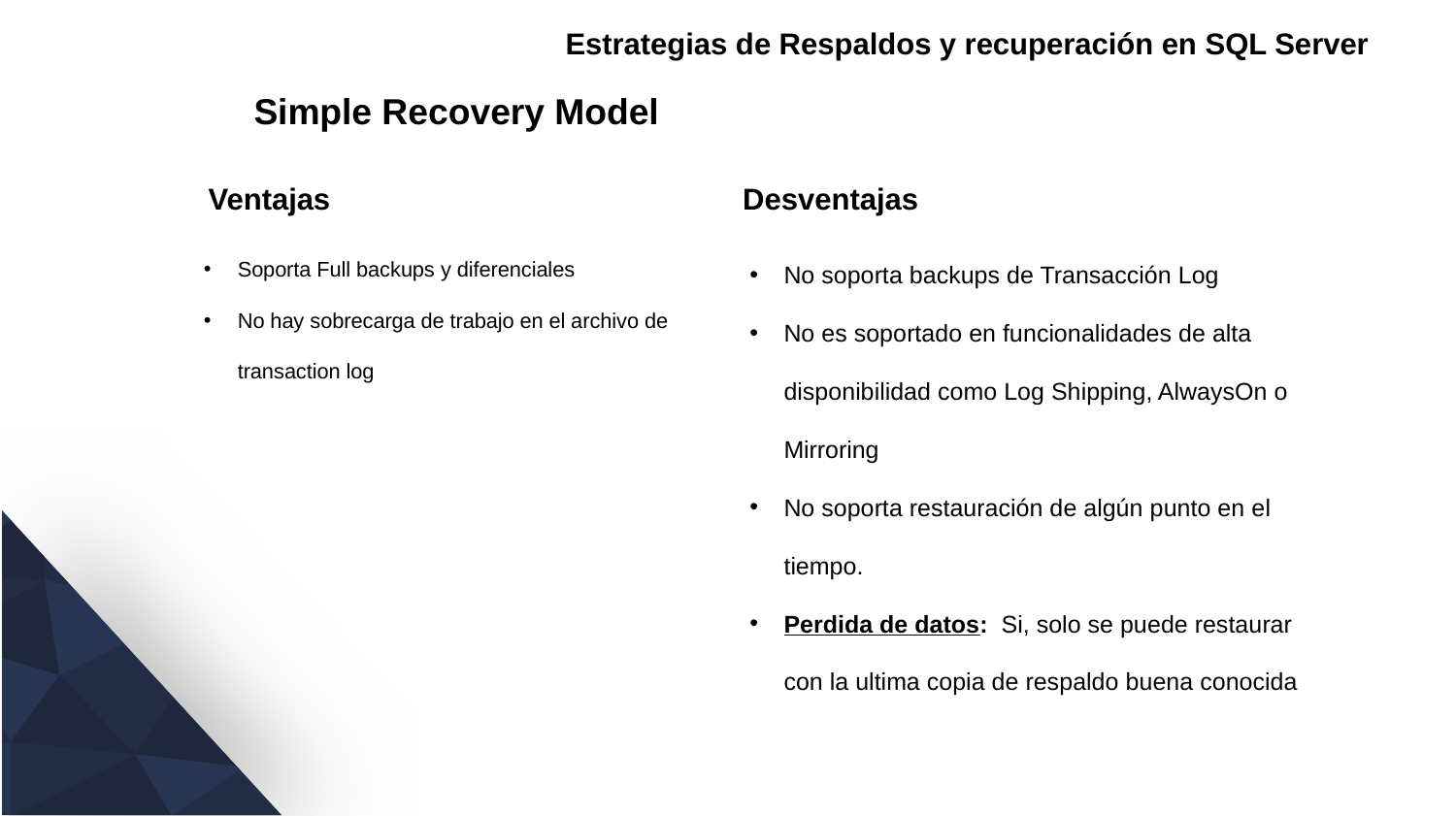

Estrategias de Respaldos y recuperación en SQL Server
Simple Recovery Model
Ventajas
Desventajas
Soporta Full backups y diferenciales
No hay sobrecarga de trabajo en el archivo de transaction log

No soporta backups de Transacción Log
No es soportado en funcionalidades de alta disponibilidad como Log Shipping, AlwaysOn o Mirroring
No soporta restauración de algún punto en el tiempo.
Perdida de datos:  Si, solo se puede restaurar con la ultima copia de respaldo buena conocida